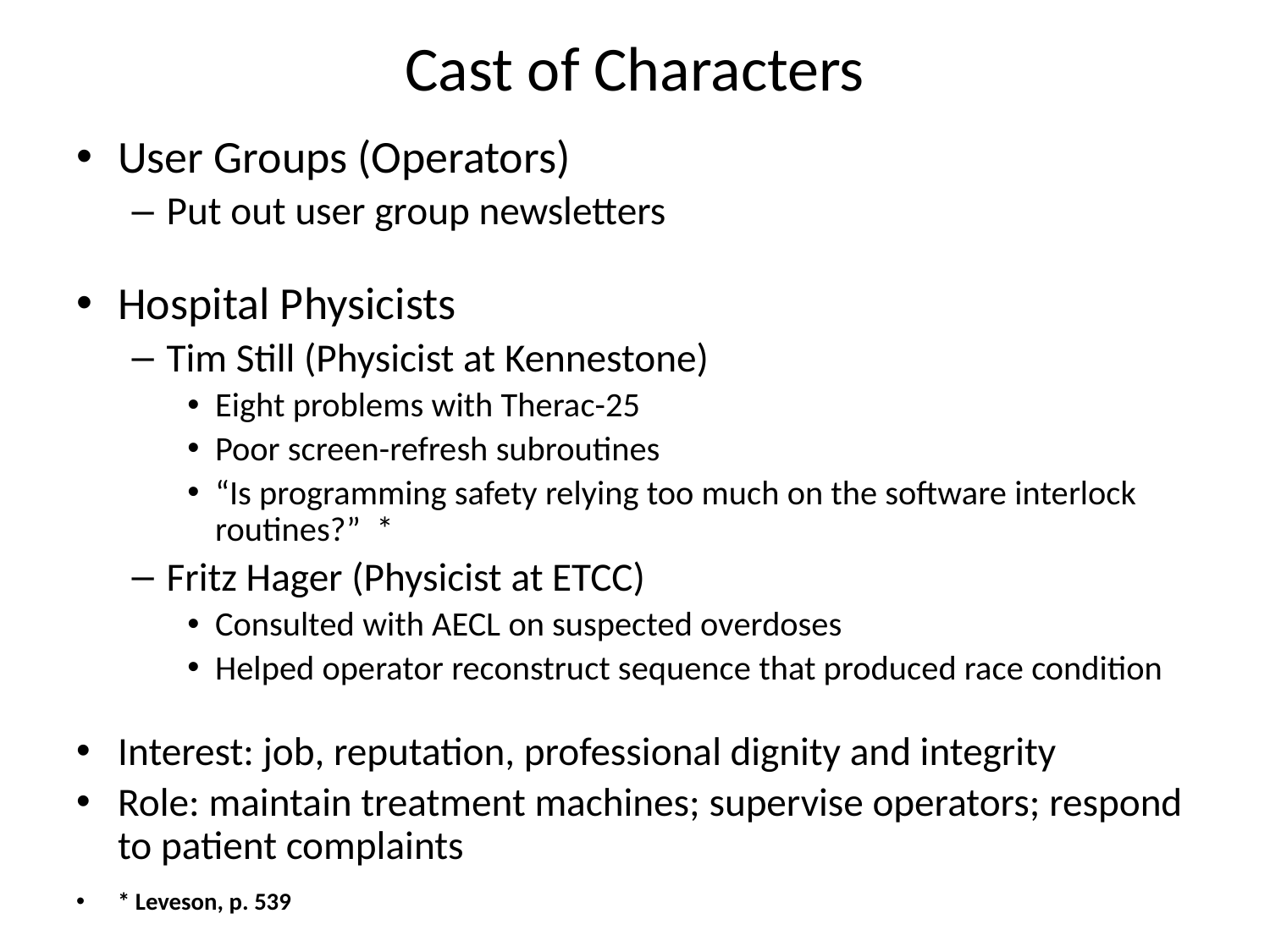

# Cast of Characters
User Groups (Operators)
Put out user group newsletters

Hospital Physicists
Tim Still (Physicist at Kennestone)
Eight problems with Therac-25
Poor screen-refresh subroutines
“Is programming safety relying too much on the software interlock routines?”  *
Fritz Hager (Physicist at ETCC)
Consulted with AECL on suspected overdoses
Helped operator reconstruct sequence that produced race condition

Interest: job, reputation, professional dignity and integrity
Role: maintain treatment machines; supervise operators; respond to patient complaints

* Leveson, p. 539